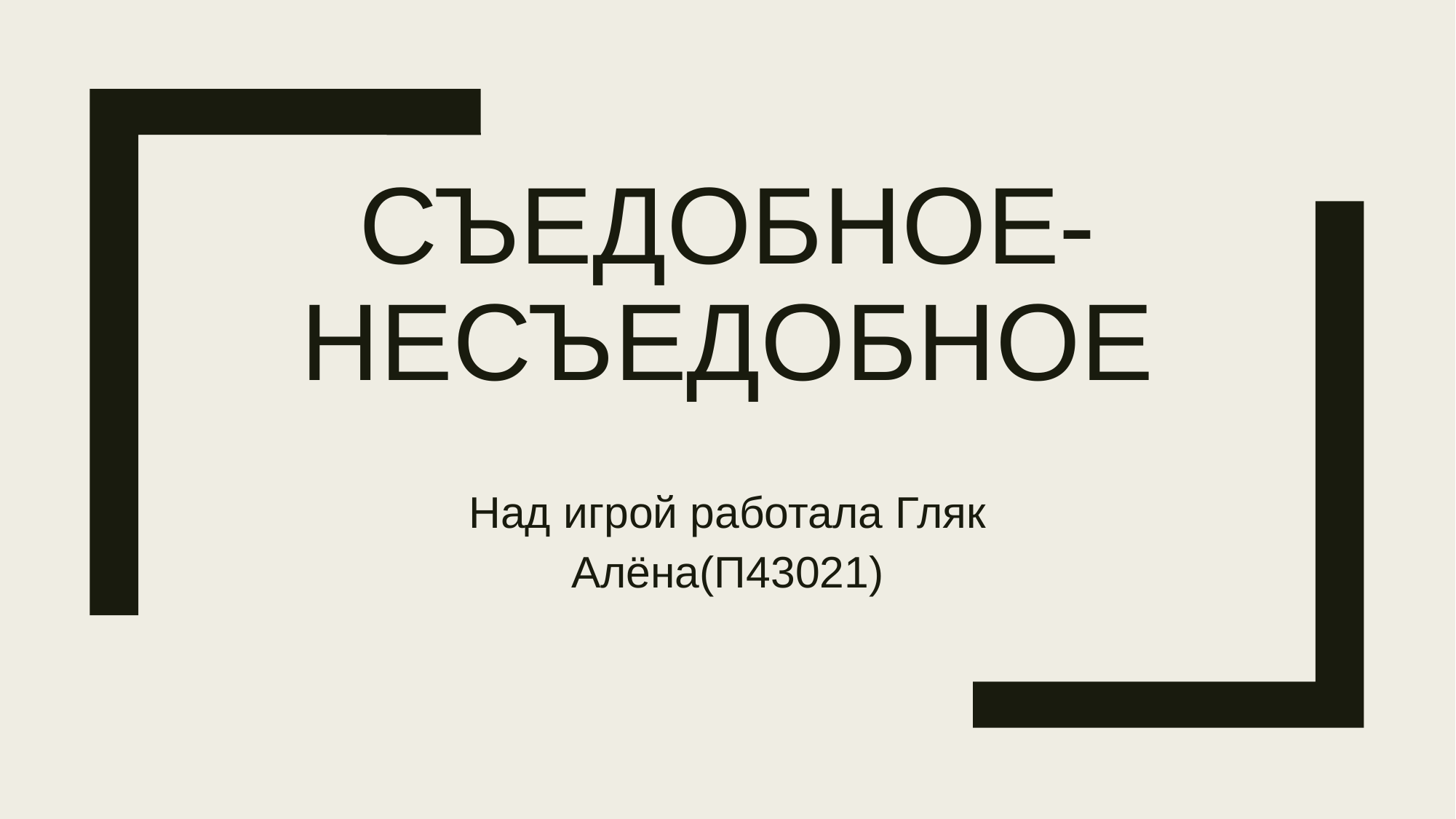

# Съедобное-несъедобное
Над игрой работала Гляк Алёна(П43021)